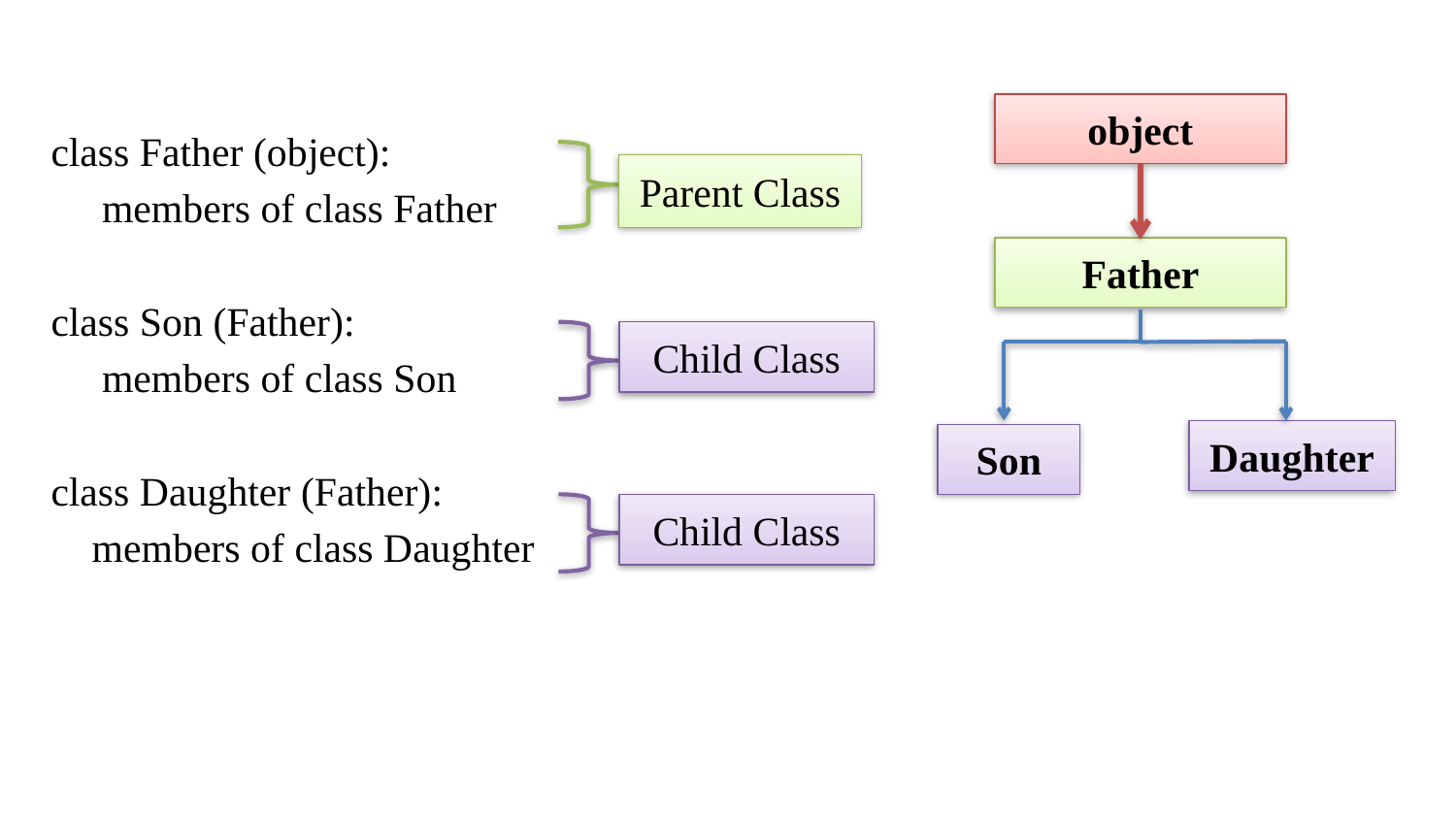

object
class Father (object):
     members of class Father

class Son (Father):
     members of class Son

class Daughter (Father):
    members of class Daughter

Parent Class
Father

Child Class
Daughter
Son

Child Class